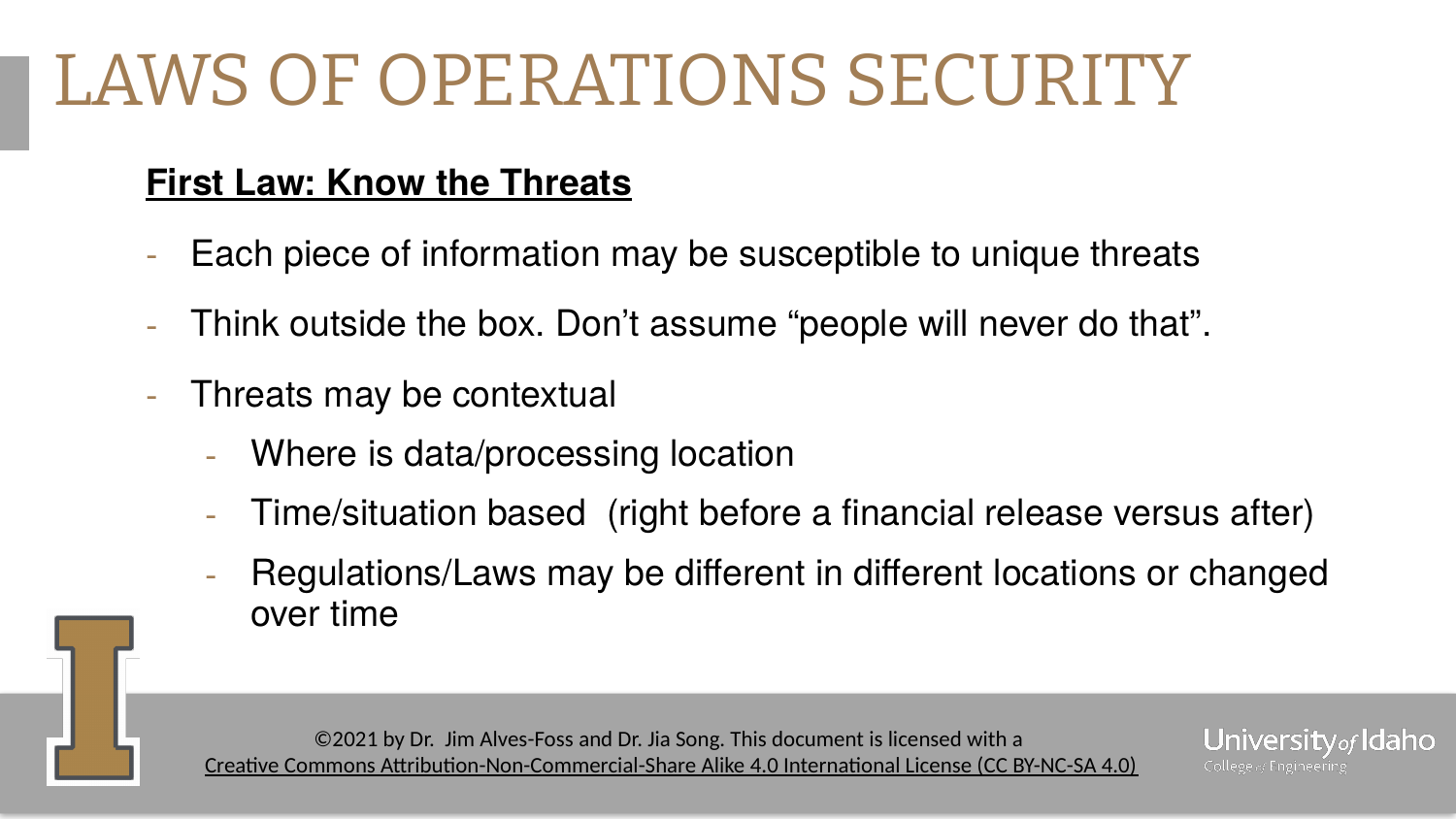

# LAWS OF OPERATIONS SECURITY
First Law: Know the Threats
Each piece of information may be susceptible to unique threats
Think outside the box. Don’t assume “people will never do that”.
Threats may be contextual
Where is data/processing location
Time/situation based  (right before a financial release versus after)
Regulations/Laws may be different in different locations or changed over time